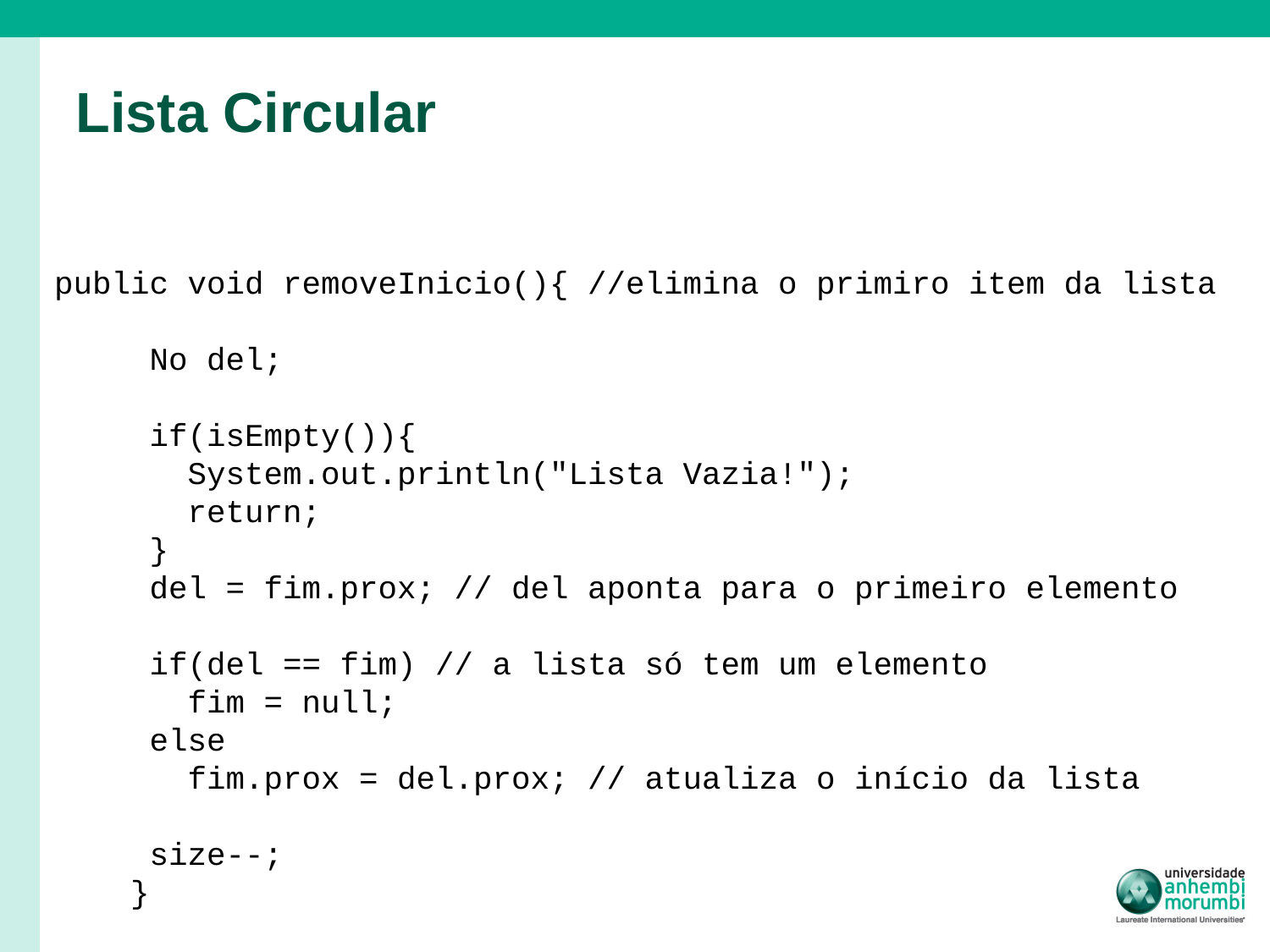

# Lista Circular
public void removeInicio(){ //elimina o primiro item da lista

     No del;

     if(isEmpty()){
       System.out.println("Lista Vazia!");
       return;
     }
     del = fim.prox; // del aponta para o primeiro elemento

     if(del == fim) // a lista só tem um elemento
       fim = null;
     else
       fim.prox = del.prox; // atualiza o início da lista

     size--;
    }